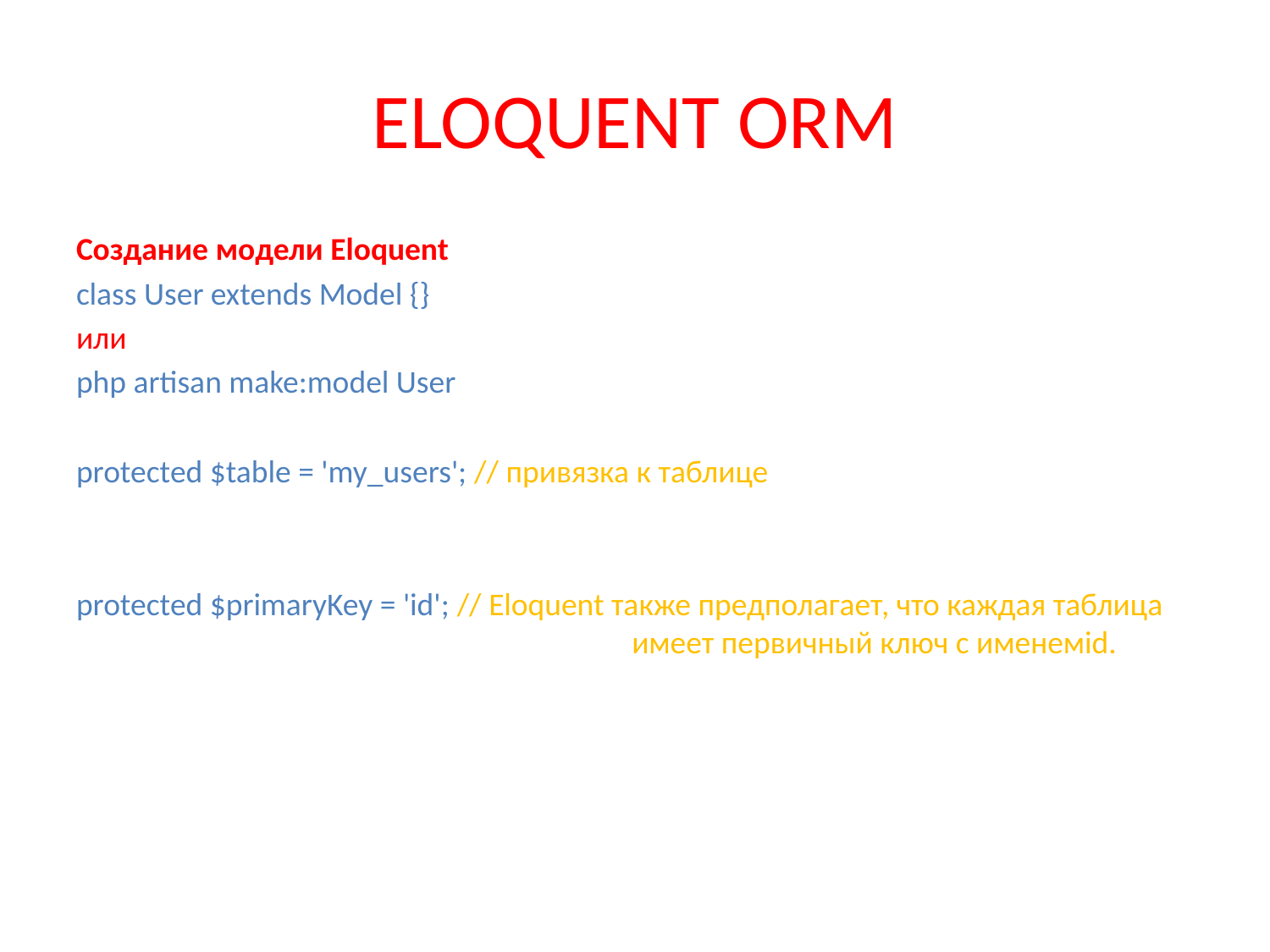

# ELOQUENT ORM
Создание модели Eloquent
class User extends Model {}
или
php artisan make:model User

protected $table = 'my_users'; // привязка к таблице

protected $primaryKey = 'id'; // Eloquent также предполагает, что каждая таблица 				имеет первичный ключ с именемid.